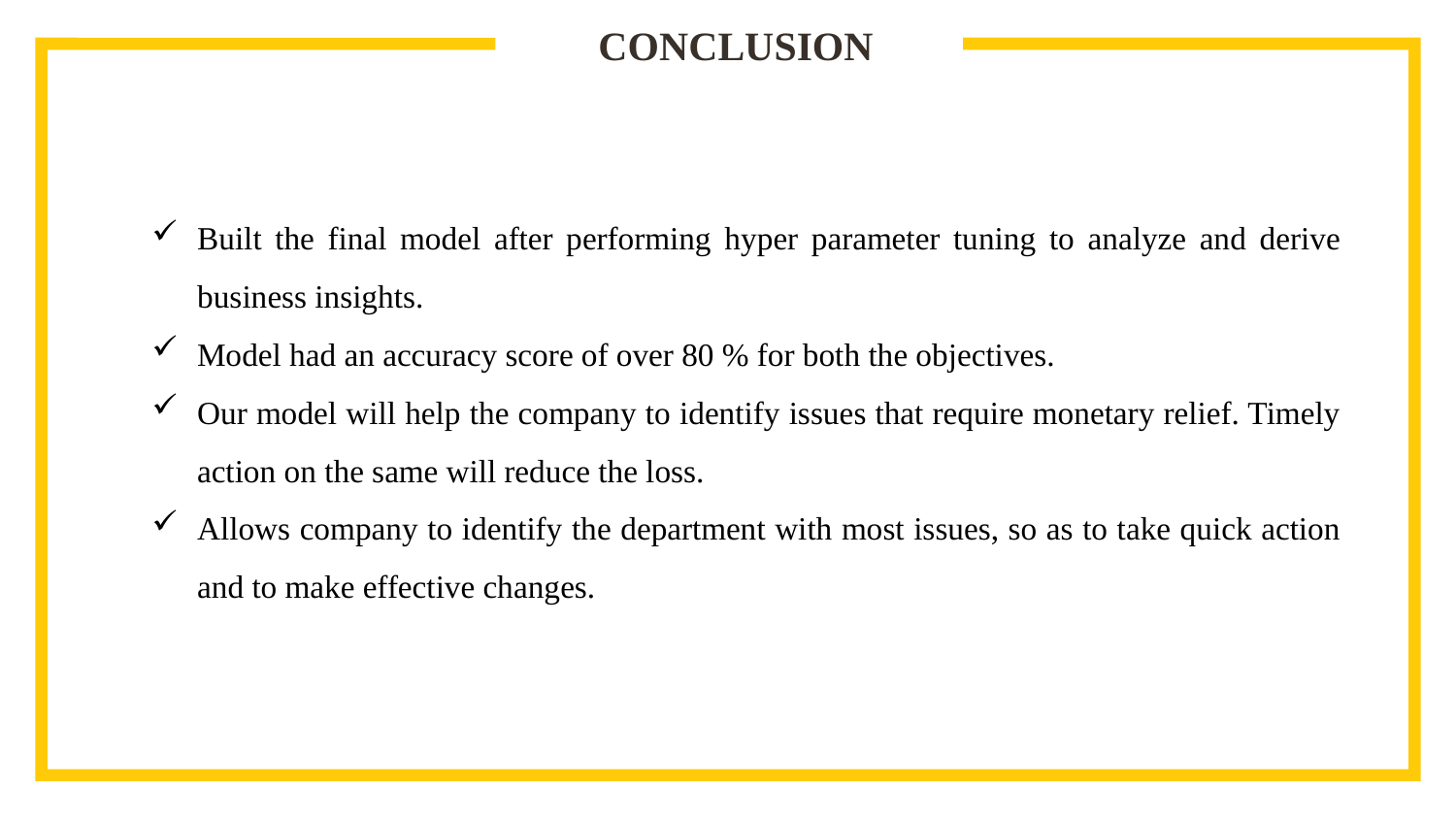

# CONCLUSION
Built the final model after performing hyper parameter tuning to analyze and derive business insights.
Model had an accuracy score of over 80 % for both the objectives.
Our model will help the company to identify issues that require monetary relief. Timely action on the same will reduce the loss.
Allows company to identify the department with most issues, so as to take quick action and to make effective changes.